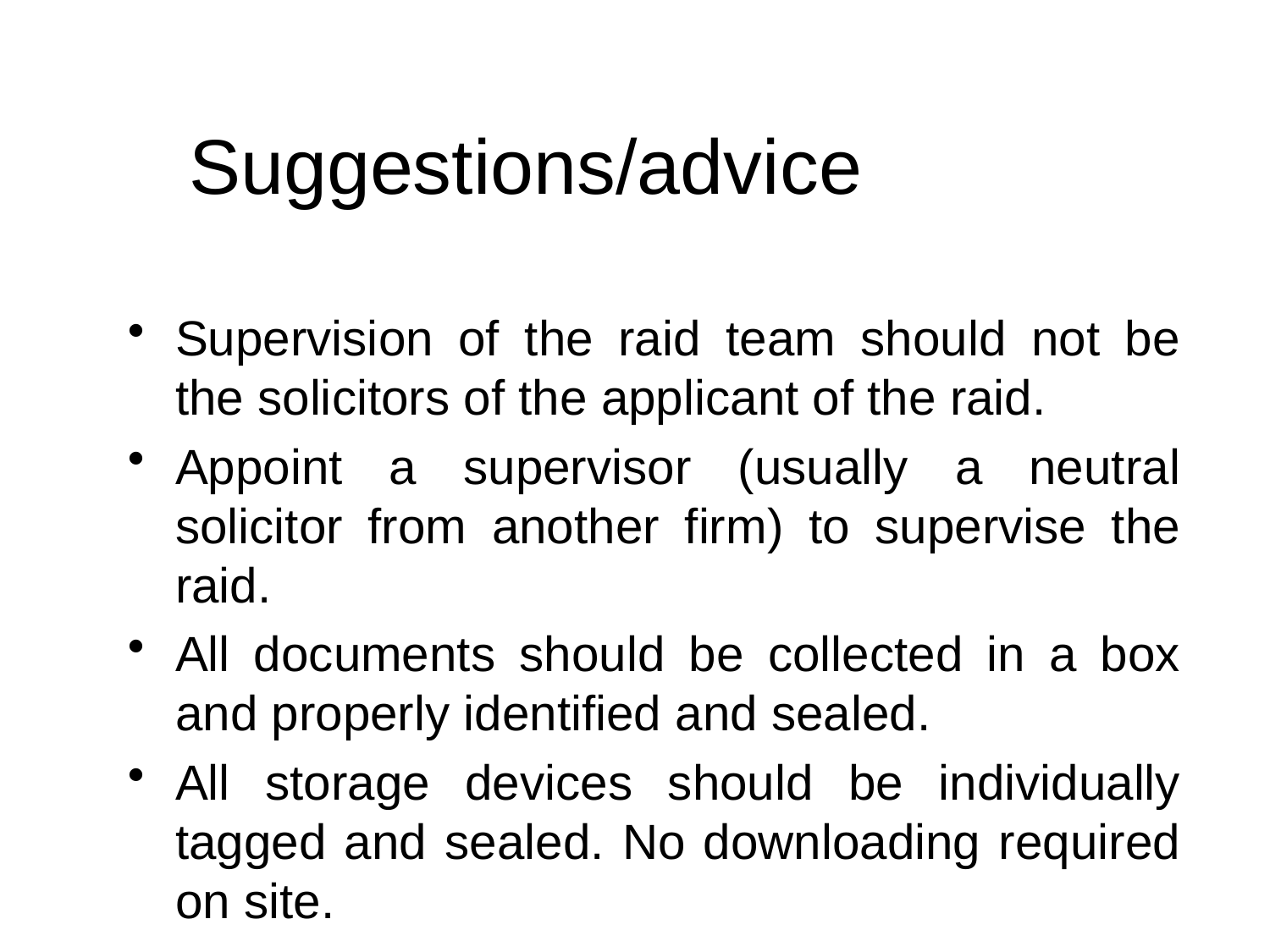

# Suggestions/advice
Supervision of the raid team should not be the solicitors of the applicant of the raid.
Appoint a supervisor (usually a neutral solicitor from another firm) to supervise the raid.
All documents should be collected in a box and properly identified and sealed.
All storage devices should be individually tagged and sealed. No downloading required on site.